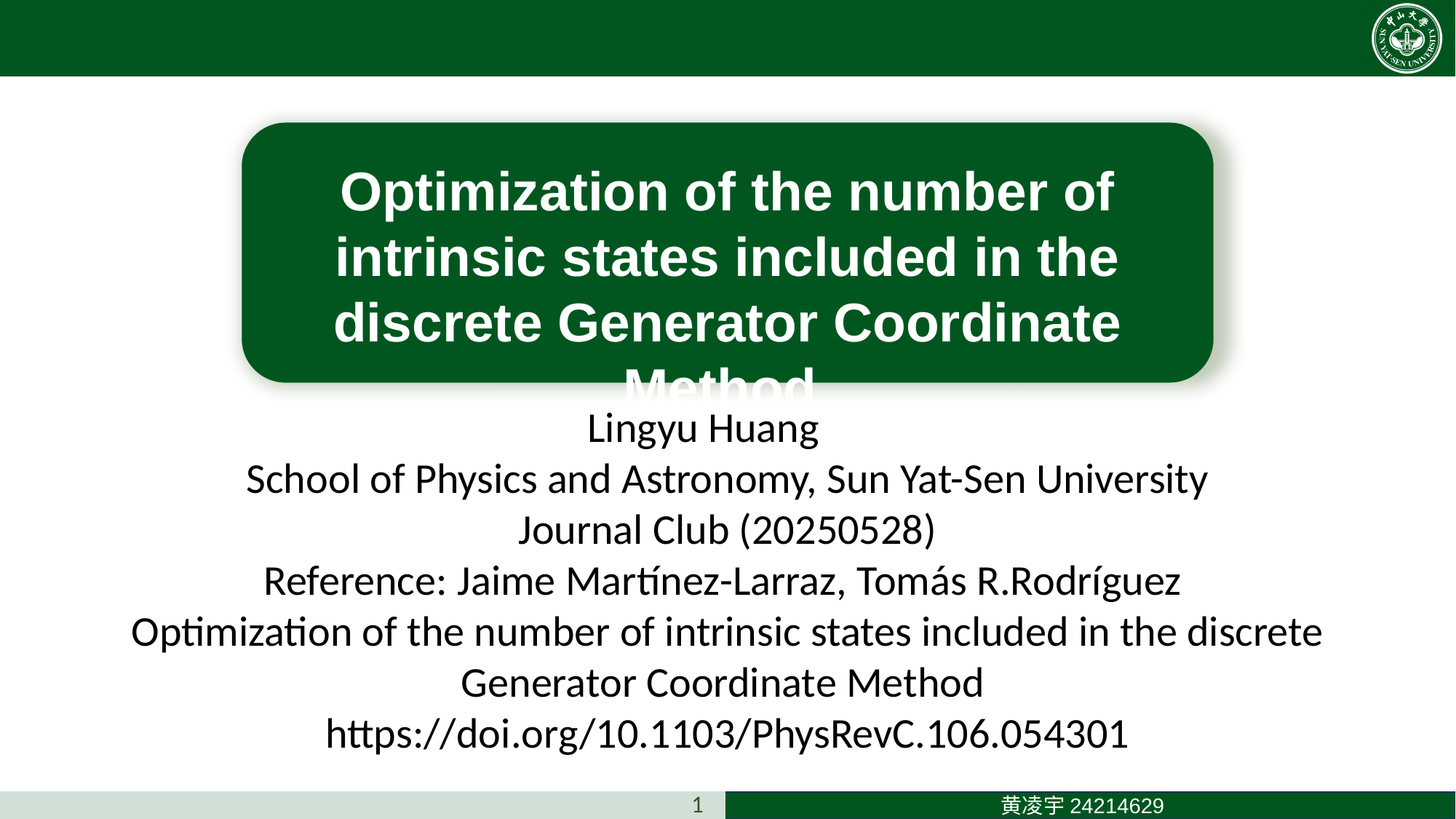

Optimization of the number of intrinsic states included in the discrete Generator Coordinate Method
Lingyu Huang
School of Physics and Astronomy, Sun Yat-Sen University
Journal Club (20250528)
Reference: Jaime Martínez-Larraz, Tomás R.Rodríguez
Optimization of the number of intrinsic states included in the discrete Generator Coordinate Method
https://doi.org/10.1103/PhysRevC.106.054301